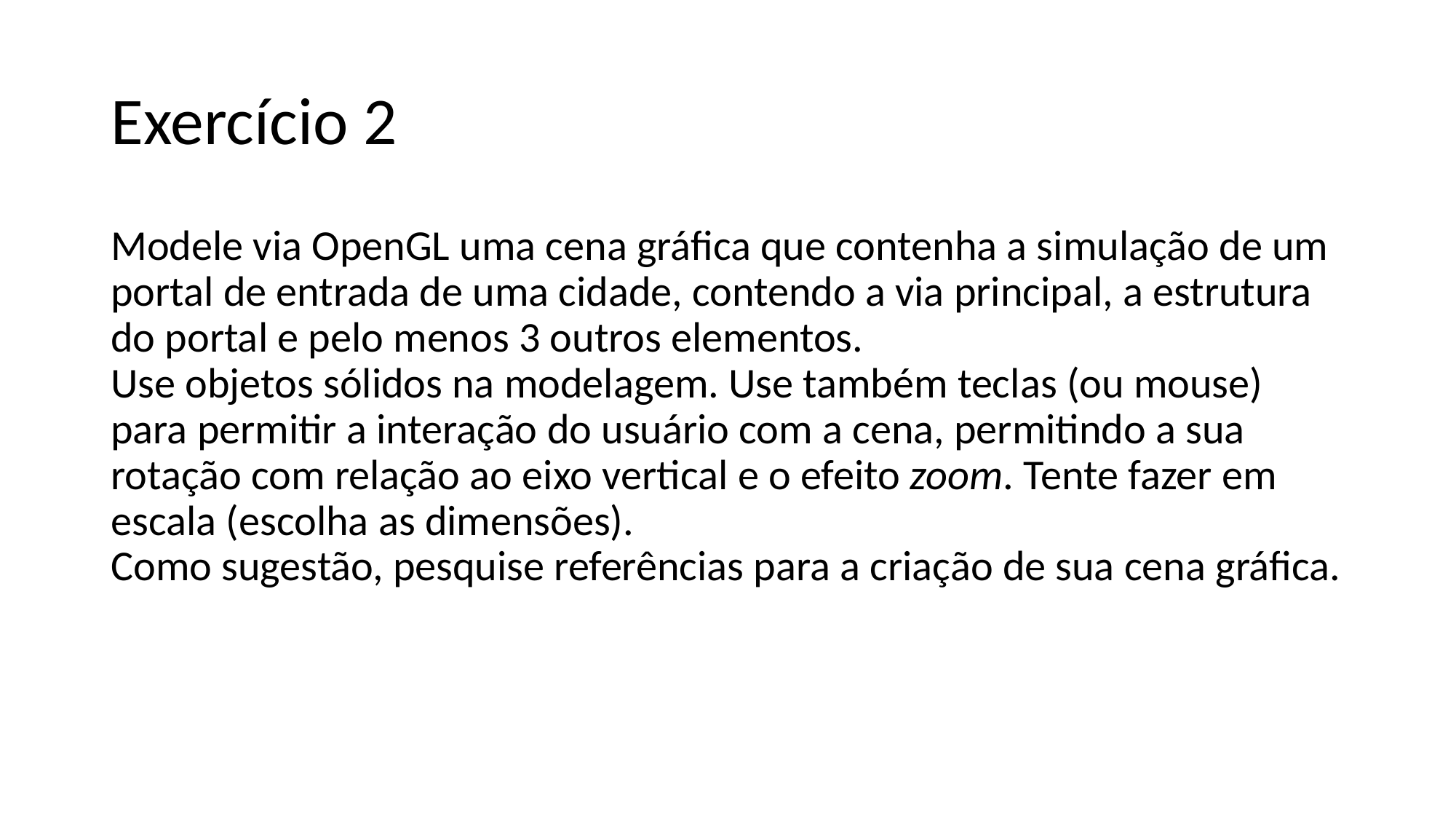

# Exercício 2
Modele via OpenGL uma cena gráfica que contenha a simulação de um portal de entrada de uma cidade, contendo a via principal, a estrutura do portal e pelo menos 3 outros elementos.
Use objetos sólidos na modelagem. Use também teclas (ou mouse) para permitir a interação do usuário com a cena, permitindo a sua rotação com relação ao eixo vertical e o efeito zoom. Tente fazer em escala (escolha as dimensões). 
Como sugestão, pesquise referências para a criação de sua cena gráfica.